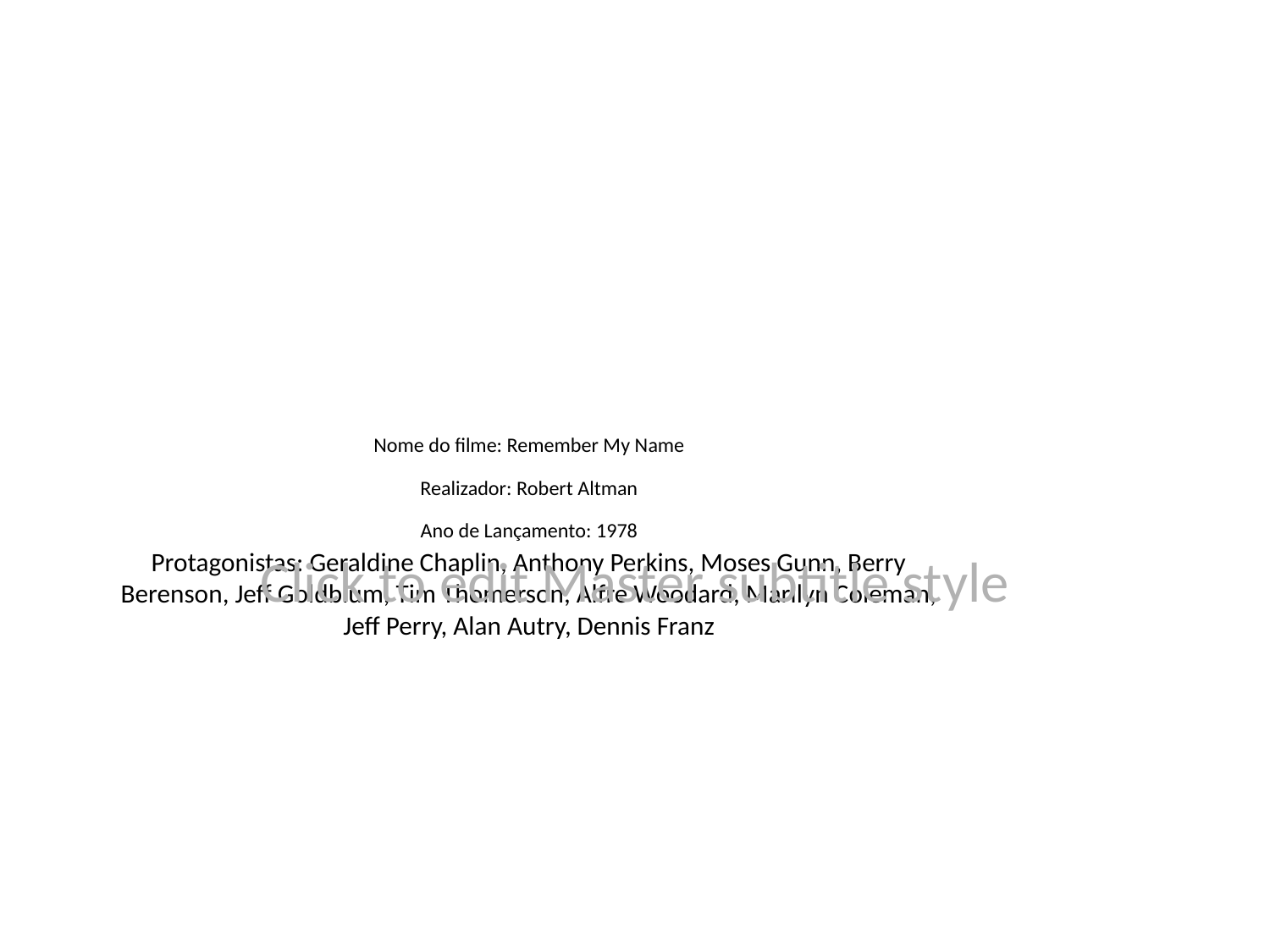

# Nome do filme: Remember My Name
Realizador: Robert Altman
Ano de Lançamento: 1978
Protagonistas: Geraldine Chaplin, Anthony Perkins, Moses Gunn, Berry Berenson, Jeff Goldblum, Tim Thomerson, Alfre Woodard, Marilyn Coleman, Jeff Perry, Alan Autry, Dennis Franz
Click to edit Master subtitle style